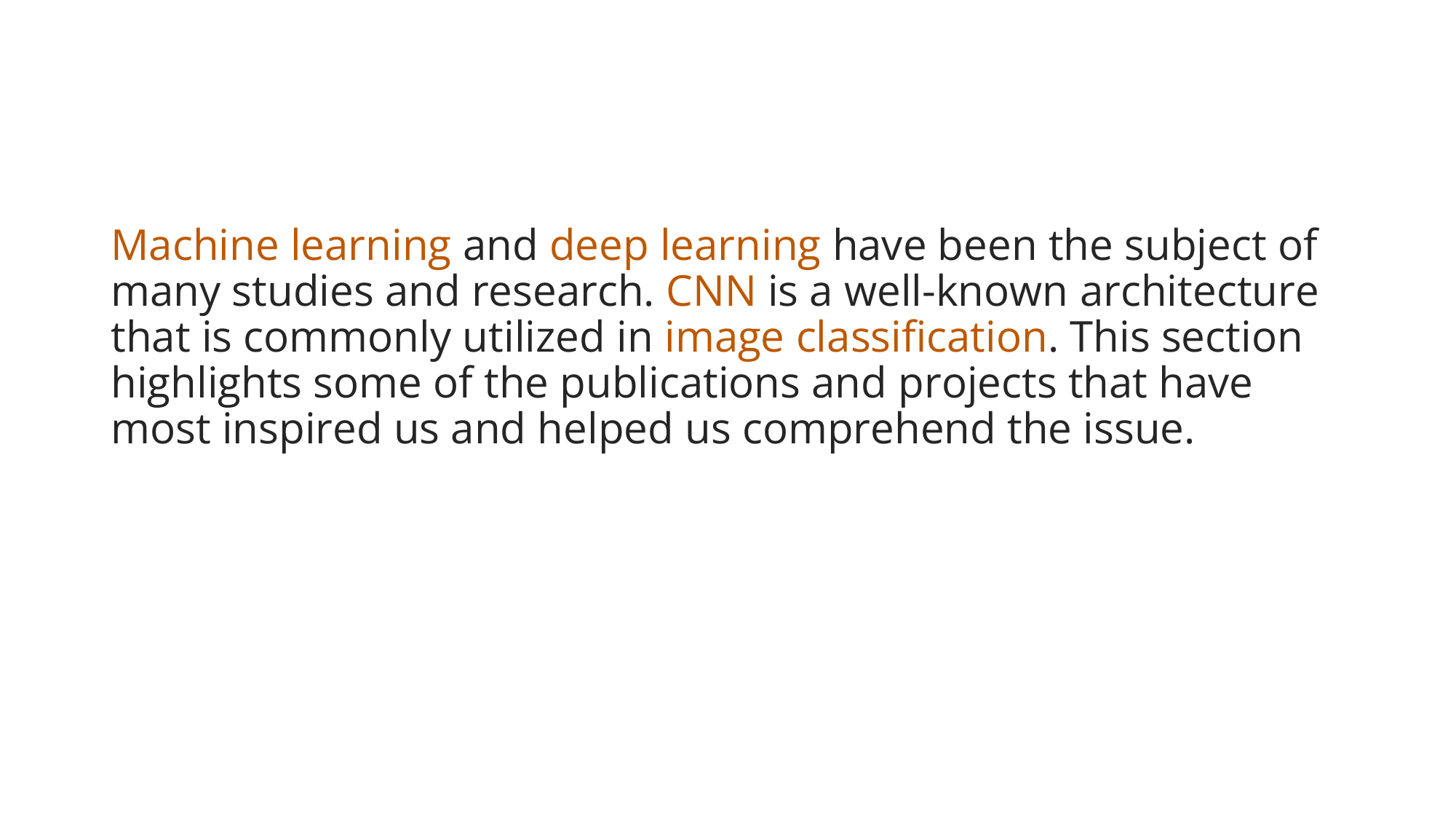

#
Machine learning and deep learning have been the subject of many studies and research. CNN is a well-known architecture that is commonly utilized in image classification. This section highlights some of the publications and projects that have most inspired us and helped us comprehend the issue.